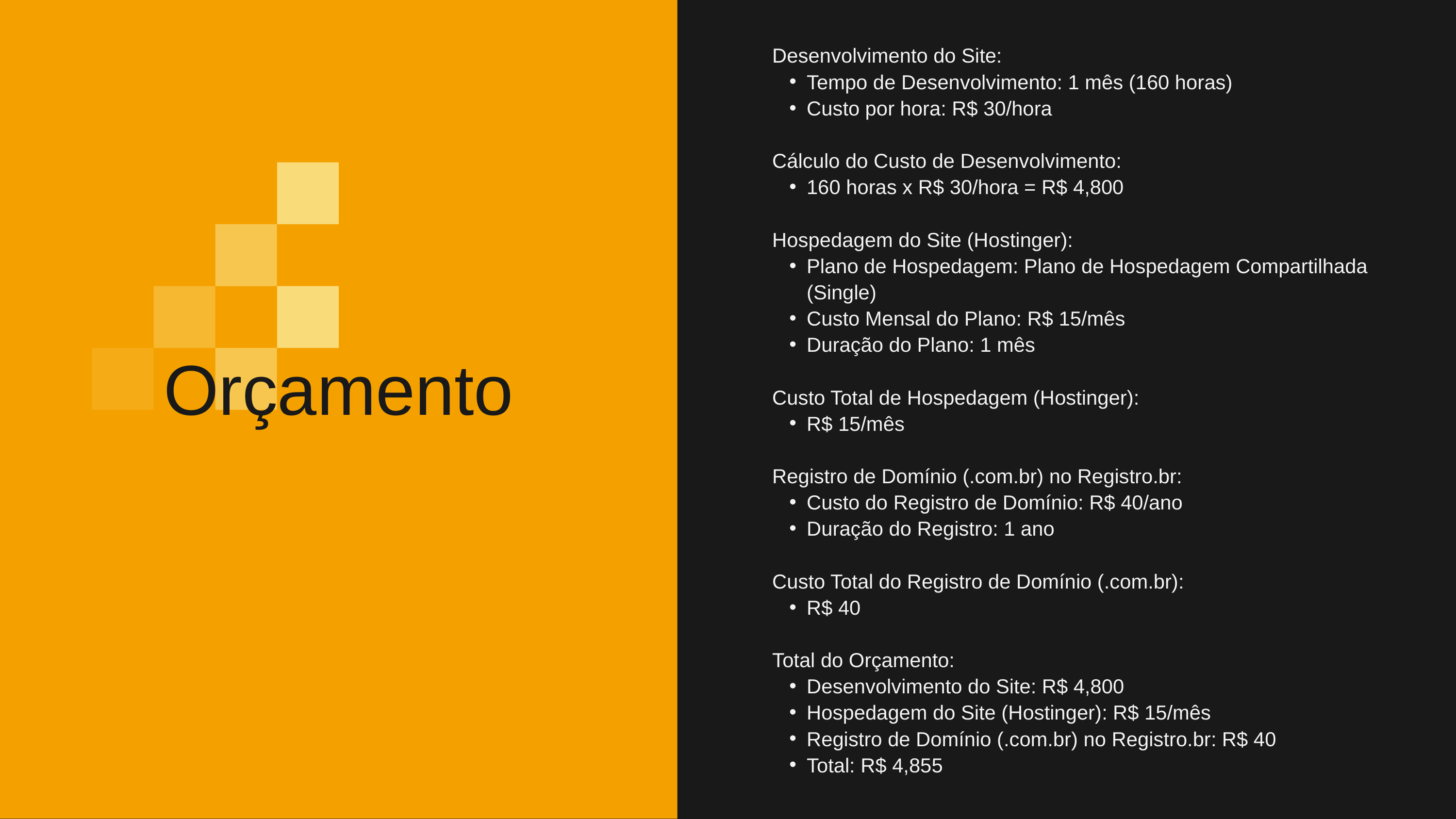

Desenvolvimento do Site:
Tempo de Desenvolvimento: 1 mês (160 horas)
Custo por hora: R$ 30/hora

Cálculo do Custo de Desenvolvimento:
160 horas x R$ 30/hora = R$ 4,800

Hospedagem do Site (Hostinger):
Plano de Hospedagem: Plano de Hospedagem Compartilhada (Single)
Custo Mensal do Plano: R$ 15/mês
Duração do Plano: 1 mês

Custo Total de Hospedagem (Hostinger):
R$ 15/mês

Registro de Domínio (.com.br) no Registro.br:
Custo do Registro de Domínio: R$ 40/ano
Duração do Registro: 1 ano

Custo Total do Registro de Domínio (.com.br):
R$ 40

Total do Orçamento:
Desenvolvimento do Site: R$ 4,800
Hospedagem do Site (Hostinger): R$ 15/mês
Registro de Domínio (.com.br) no Registro.br: R$ 40
Total: R$ 4,855

Orçamento